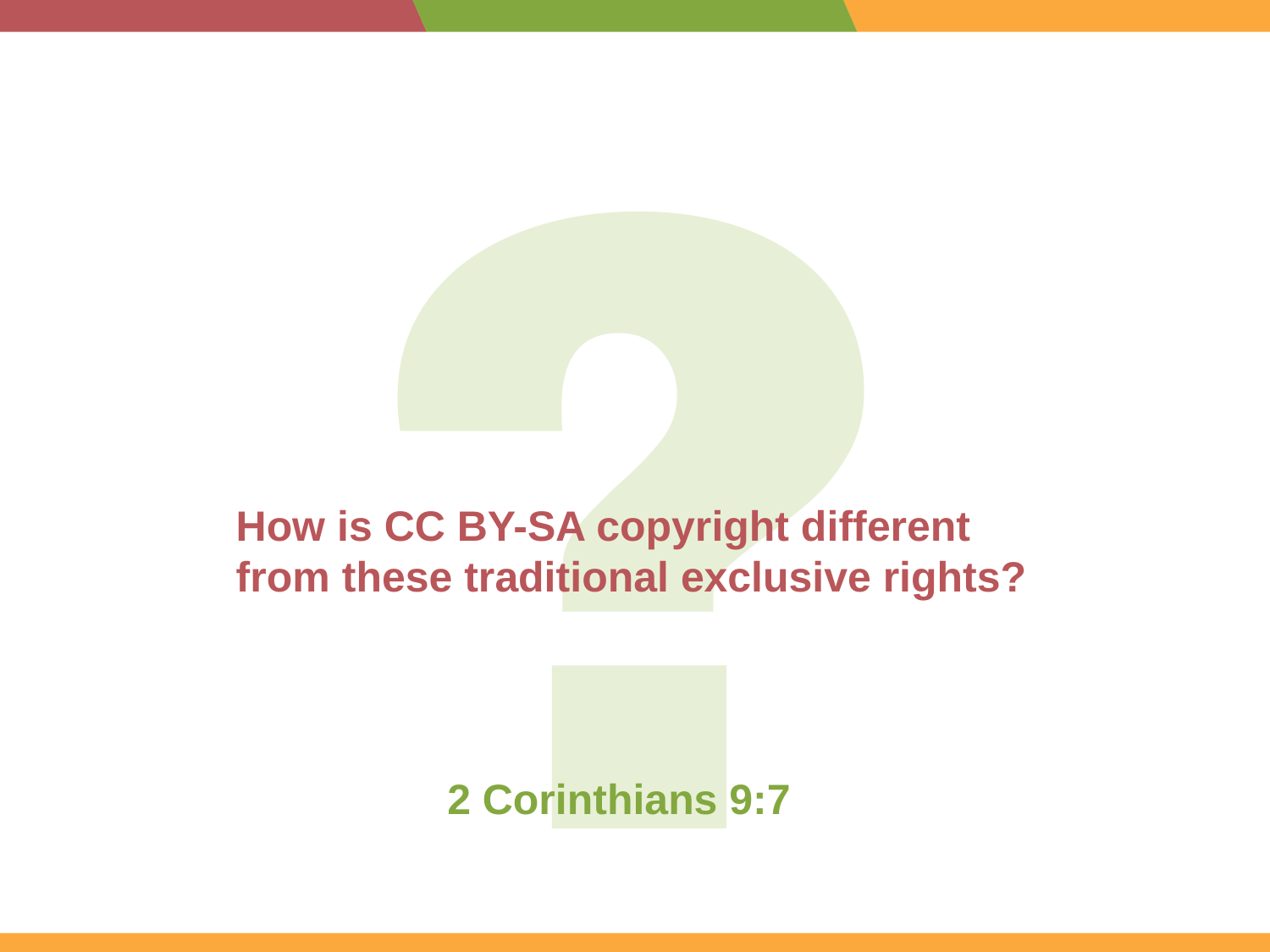

?
How is CC BY-SA copyright different from these traditional exclusive rights?
2 Corinthians 9:7